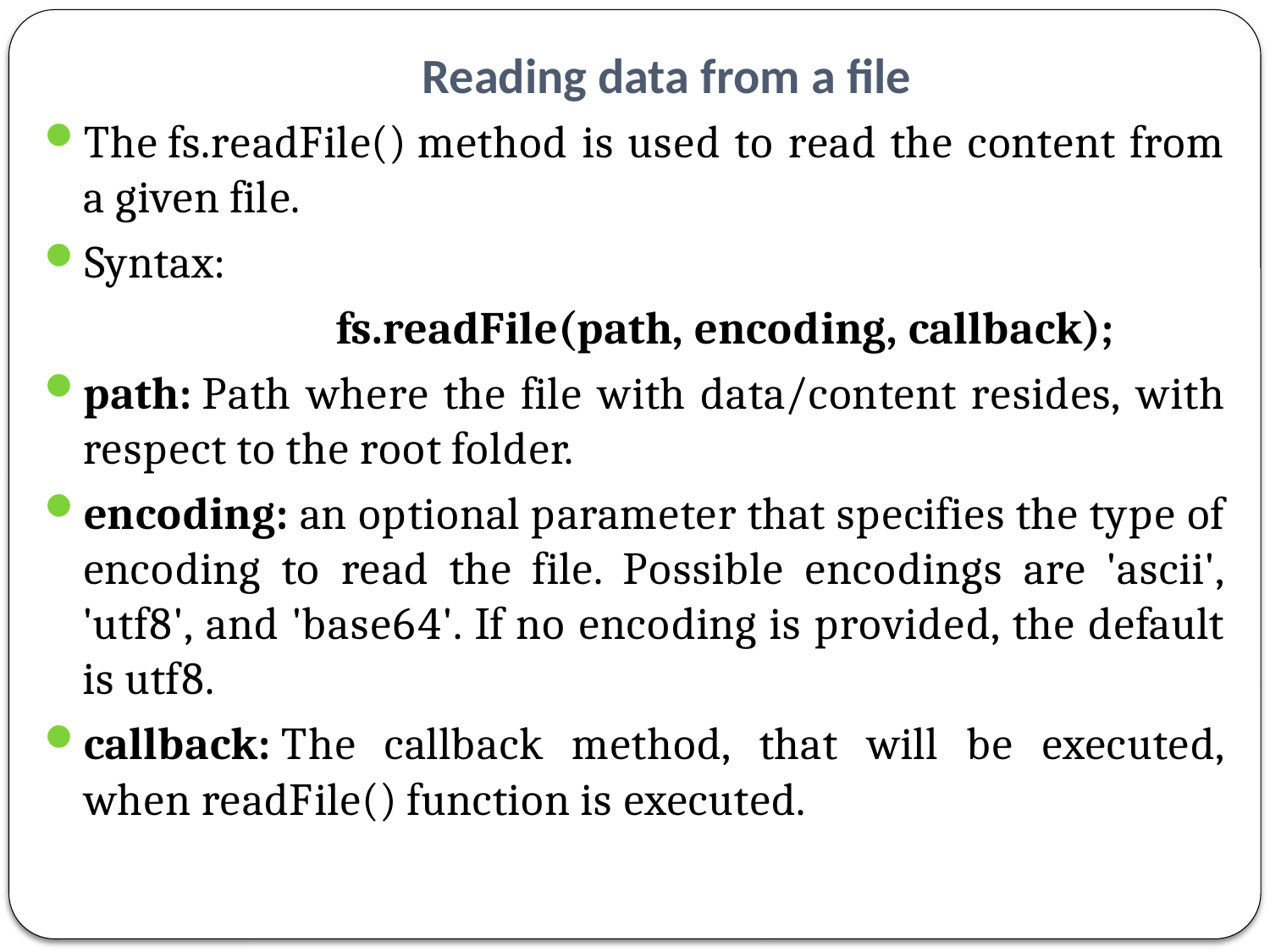

# Reading data from a file
The fs.readFile() method is used to read the content from a given file.
Syntax:
			fs.readFile(path, encoding, callback);
path: Path where the file with data/content resides, with respect to the root folder.
encoding: an optional parameter that specifies the type of encoding to read the file. Possible encodings are 'ascii', 'utf8', and 'base64'. If no encoding is provided, the default is utf8.
callback: The callback method, that will be executed, when readFile() function is executed.